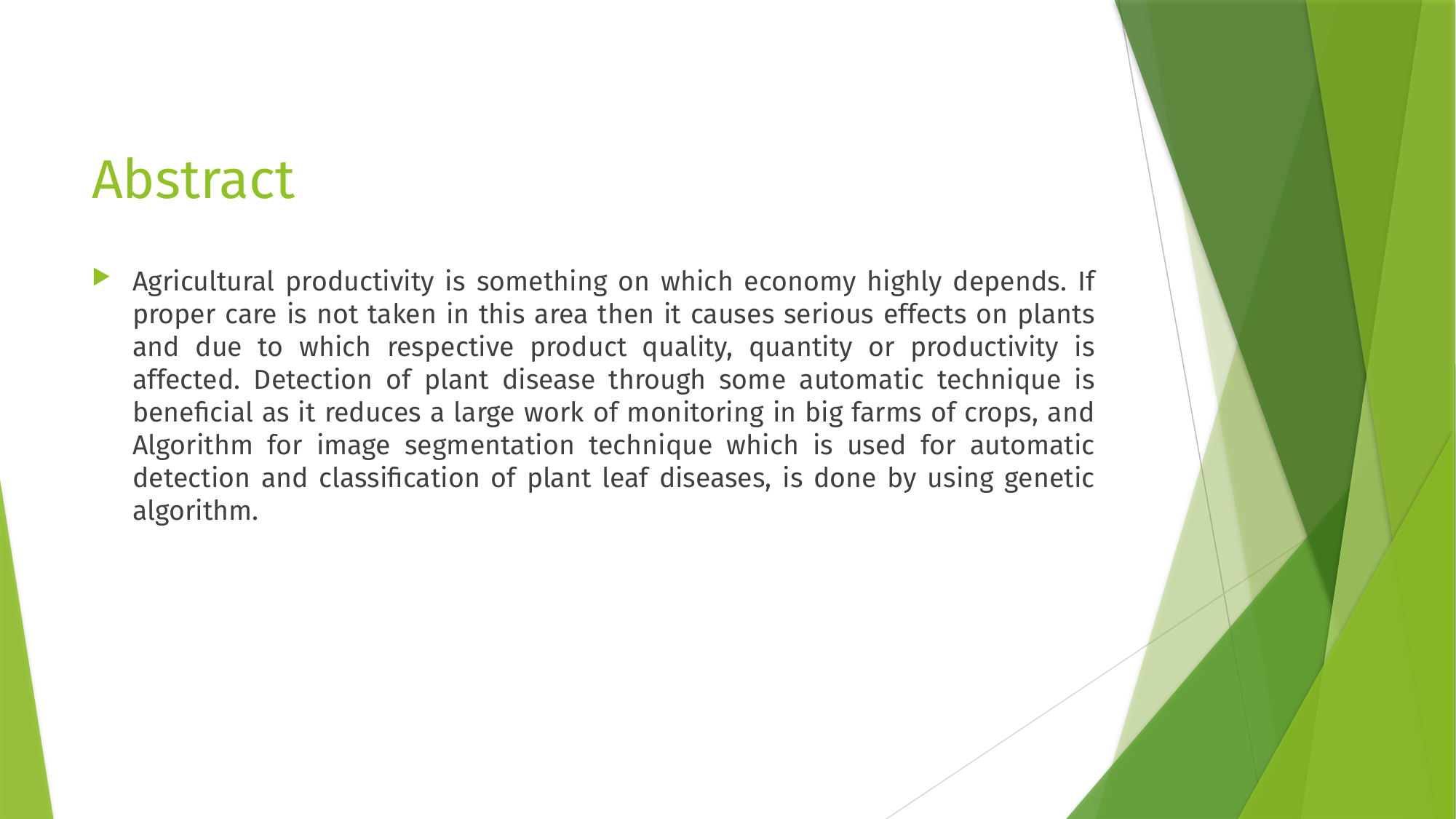

# Abstract
Agricultural productivity is something on which economy highly depends. If proper care is not taken in this area then it causes serious effects on plants and due to which respective product quality, quantity or productivity is affected. Detection of plant disease through some automatic technique is beneficial as it reduces a large work of monitoring in big farms of crops, and Algorithm for image segmentation technique which is used for automatic detection and classification of plant leaf diseases, is done by using genetic algorithm.